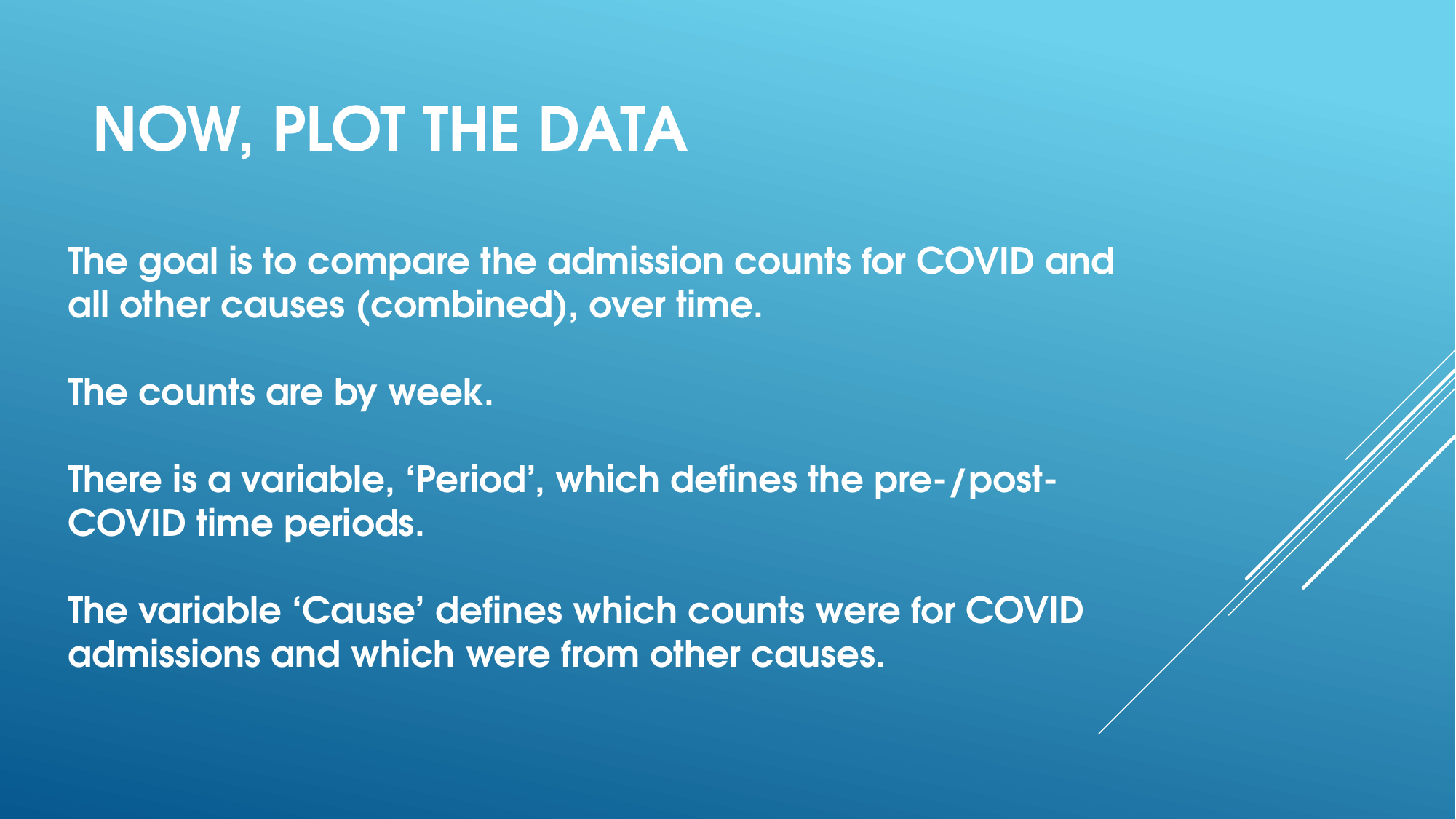

# Now, Plot the data

The goal is to compare the admission counts for COVID and all other causes (combined), over time.

The counts are by week.

There is a variable, ‘Period’, which defines the pre-/post-COVID time periods.

The variable ‘Cause’ defines which counts were for COVID admissions and which were from other causes.